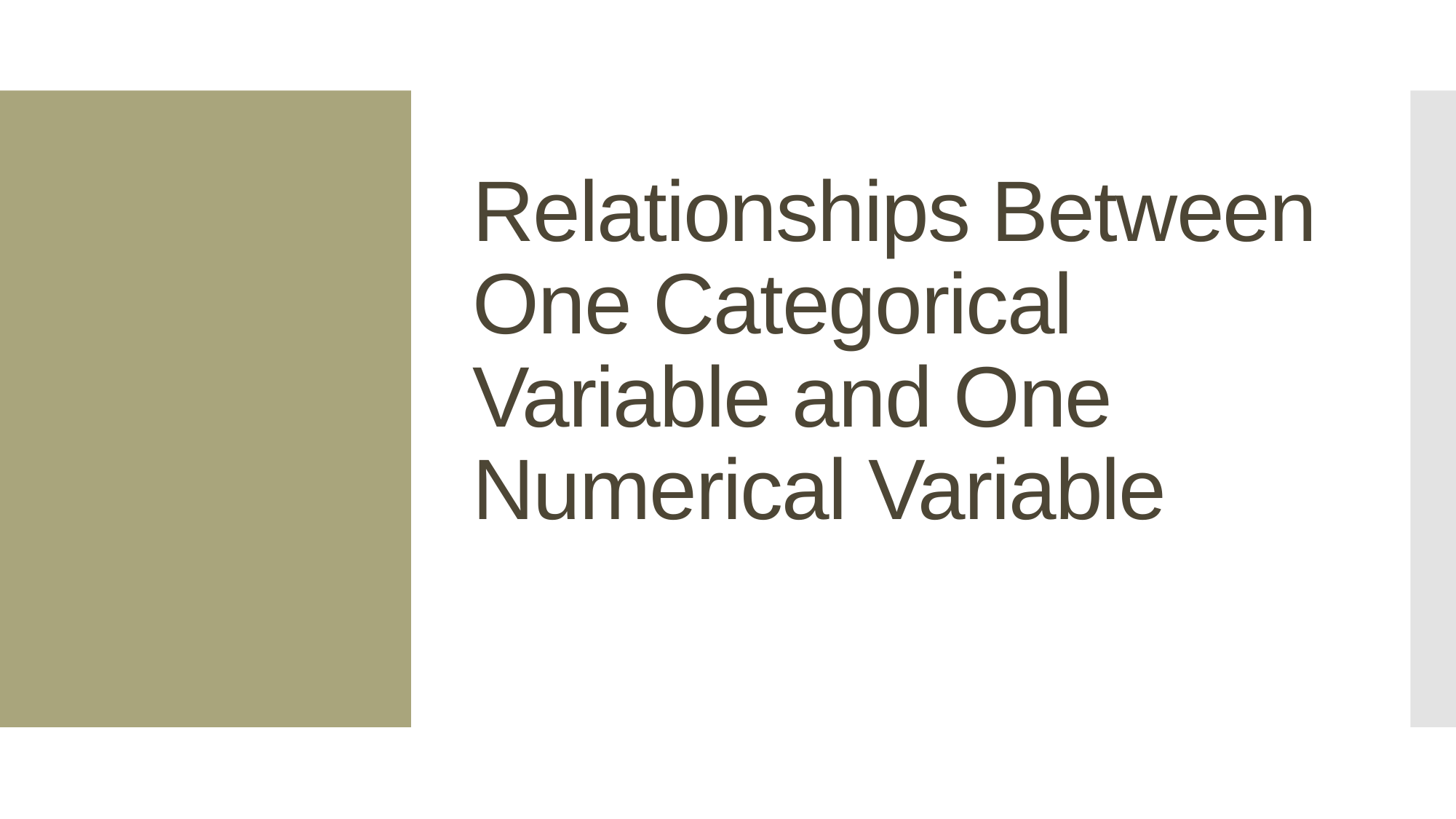

# Relationships Between One Categorical Variable and One Numerical Variable